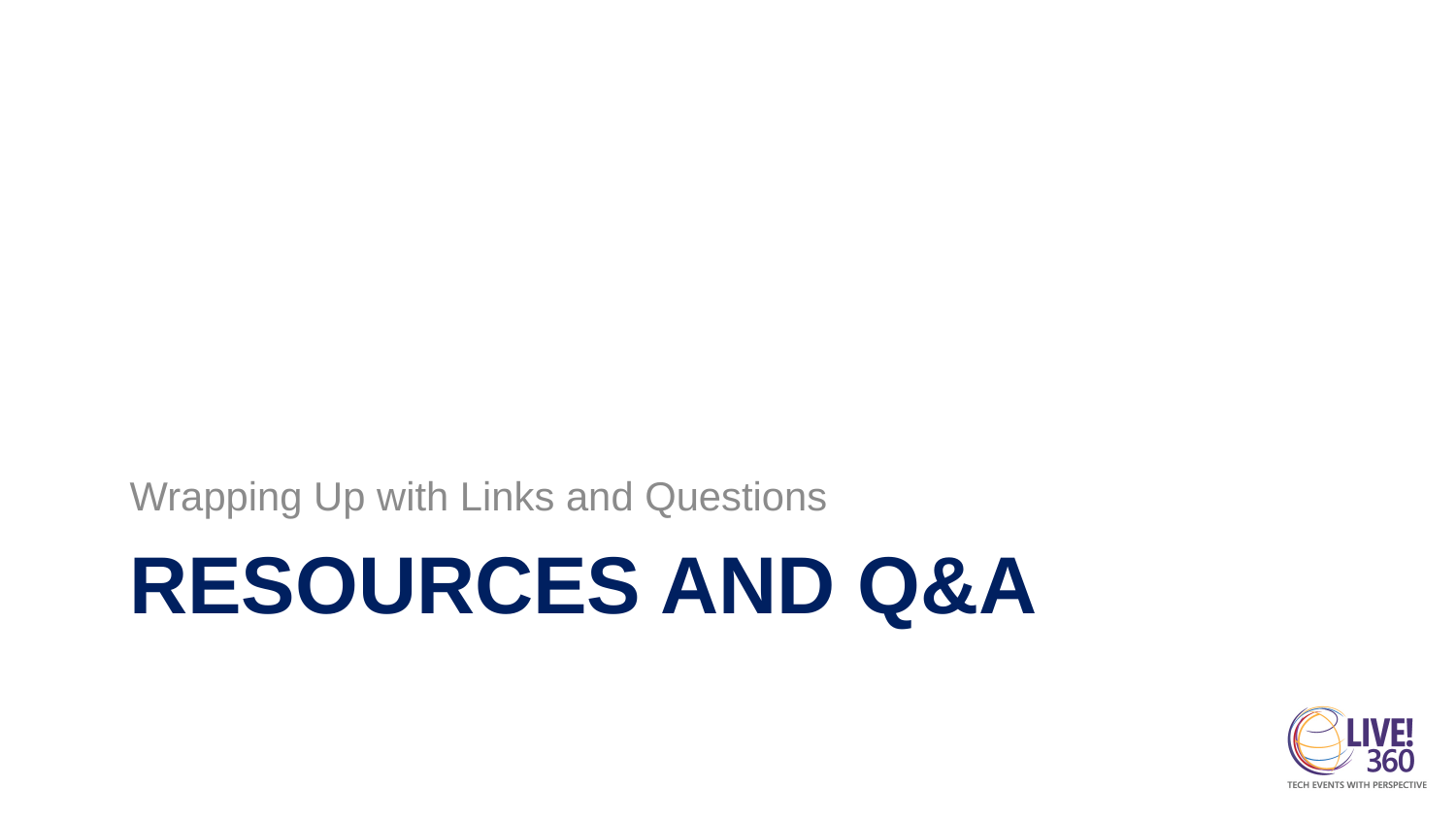

Wrapping Up with Links and Questions
# Resources and Q&A